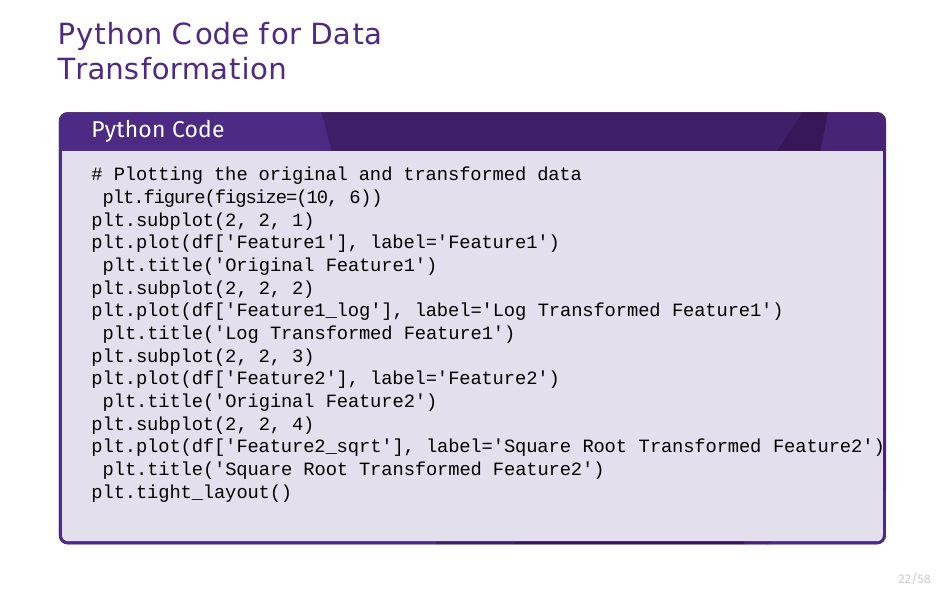

# Python Code for Data Transformation

Python Code
# Plotting the original and transformed data  plt.figure(figsize=(10, 6))
plt.subplot(2, 2, 1)  plt.plot(df['Feature1'], label='Feature1')  plt.title('Original Feature1')  plt.subplot(2, 2, 2)
plt.plot(df['Feature1_log'], label='Log Transformed Feature1')  plt.title('Log Transformed Feature1')
plt.subplot(2, 2, 3)  plt.plot(df['Feature2'], label='Feature2')  plt.title('Original Feature2')  plt.subplot(2, 2, 4)
plt.plot(df['Feature2_sqrt'], label='Square Root Transformed Feature2')  plt.title('Square Root Transformed Feature2')
plt.tight_layout()
22/58